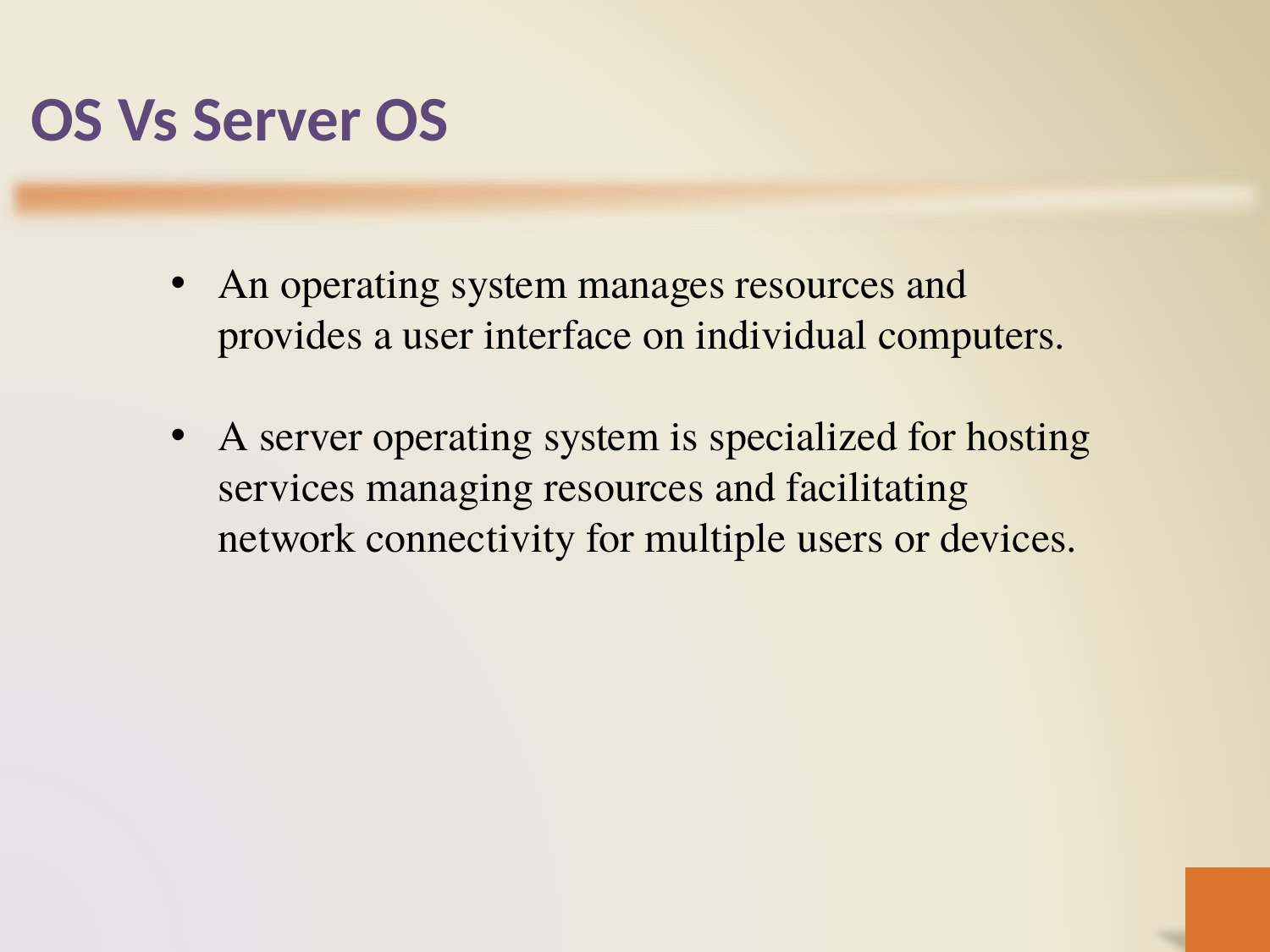

# OS Vs Server OS
An operating system manages resources and provides a user interface on individual computers.

A server operating system is specialized for hosting services managing resources and facilitating network connectivity for multiple users or devices.